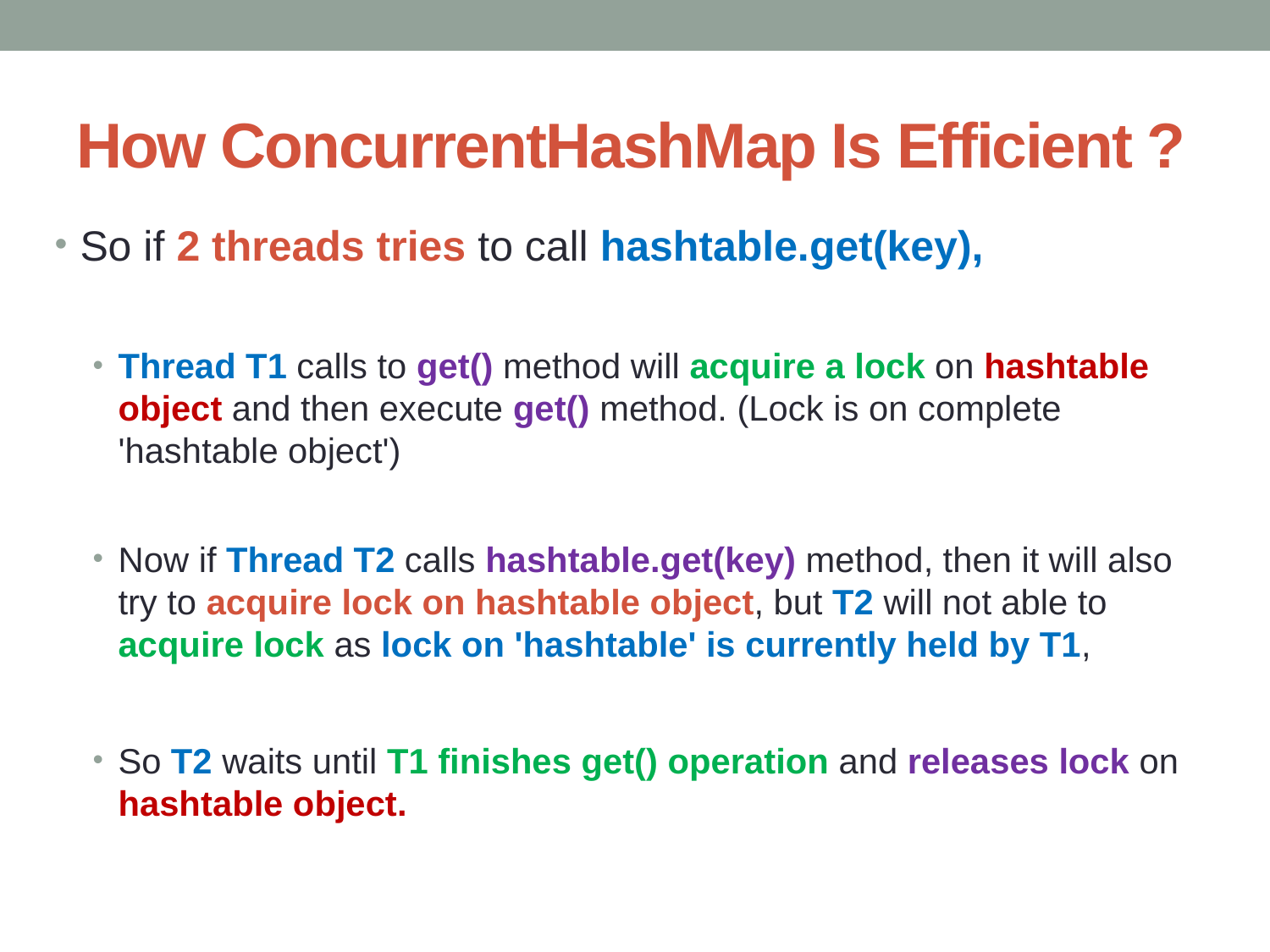

# How ConcurrentHashMap Is Efficient ?
So if 2 threads tries to call hashtable.get(key),

Thread T1 calls to get() method will acquire a lock on hashtable object and then execute get() method. (Lock is on complete 'hashtable object')

Now if Thread T2 calls hashtable.get(key) method, then it will also try to acquire lock on hashtable object, but T2 will not able to acquire lock as lock on 'hashtable' is currently held by T1,

So T2 waits until T1 finishes get() operation and releases lock on hashtable object.